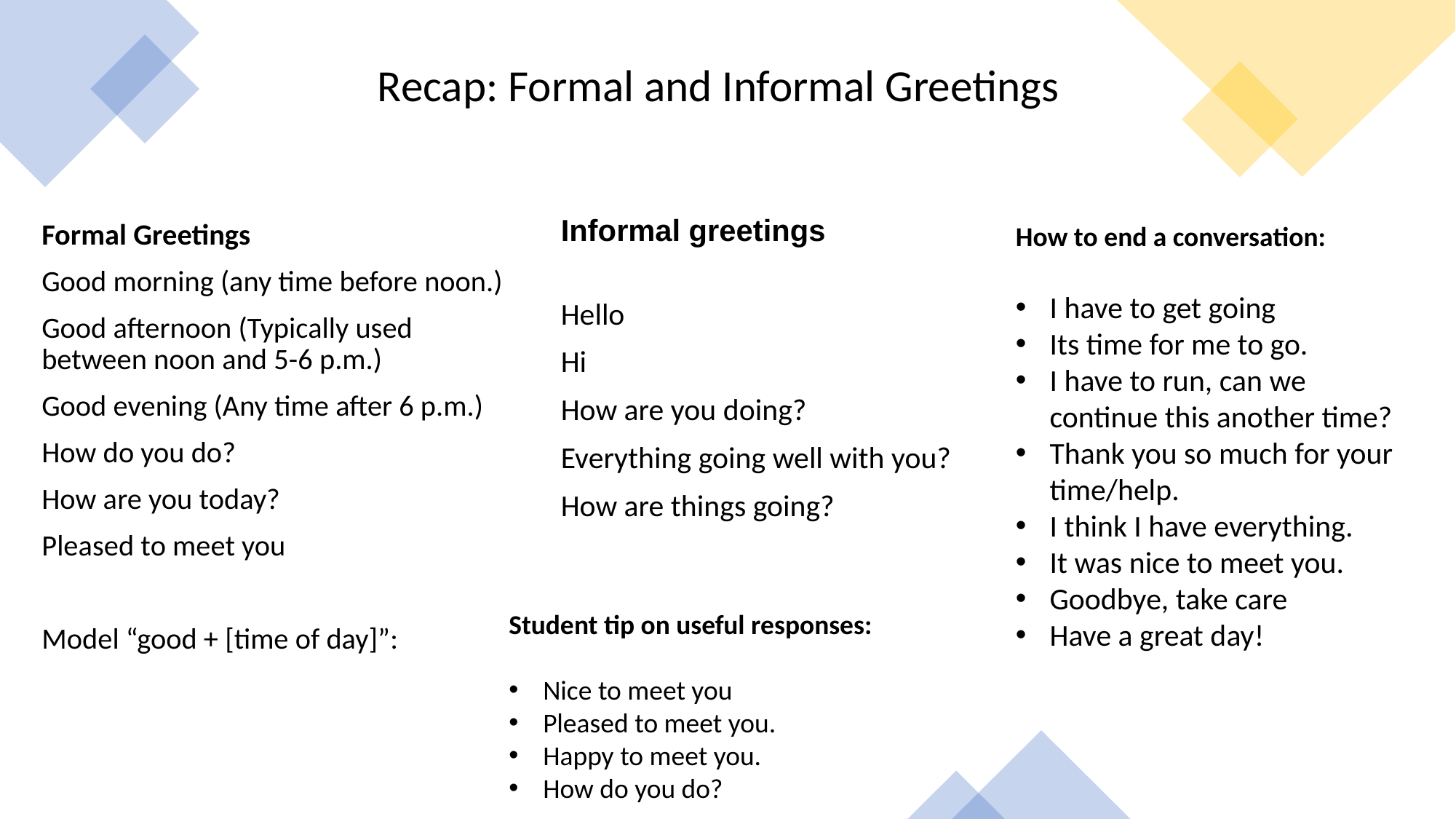

Recap: Formal and Informal Greetings

Informal greetings

Hello
Hi
How are you doing?
Everything going well with you?
How are things going?

How to end a conversation:

I have to get going
Its time for me to go.
I have to run, can we continue this another time?
Thank you so much for your time/help.
I think I have everything.
It was nice to meet you.
Goodbye, take care
Have a great day!
Formal Greetings
Good morning (any time before noon.)
Good afternoon (Typically used between noon and 5-6 p.m.)
Good evening (Any time after 6 p.m.)
How do you do?
How are you today?
Pleased to meet you

Model “good + [time of day]”:
Student tip on useful responses:

Nice to meet you
Pleased to meet you.
Happy to meet you.
How do you do?